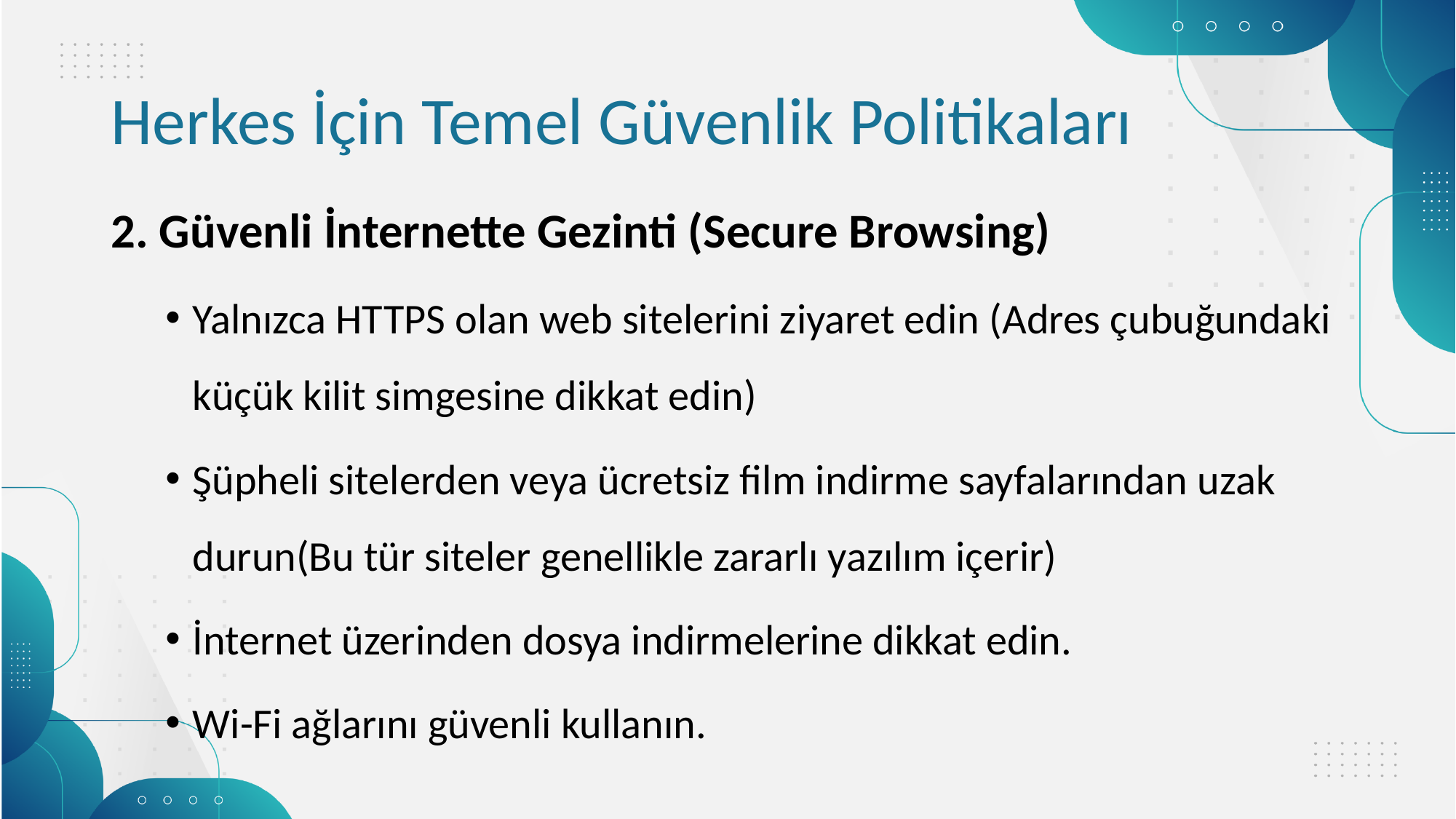

# Herkes İçin Temel Güvenlik Politikaları
2. Güvenli İnternette Gezinti (Secure Browsing)
Yalnızca HTTPS olan web sitelerini ziyaret edin (Adres çubuğundaki küçük kilit simgesine dikkat edin)
Şüpheli sitelerden veya ücretsiz film indirme sayfalarından uzak durun(Bu tür siteler genellikle zararlı yazılım içerir)
İnternet üzerinden dosya indirmelerine dikkat edin.
Wi-Fi ağlarını güvenli kullanın.